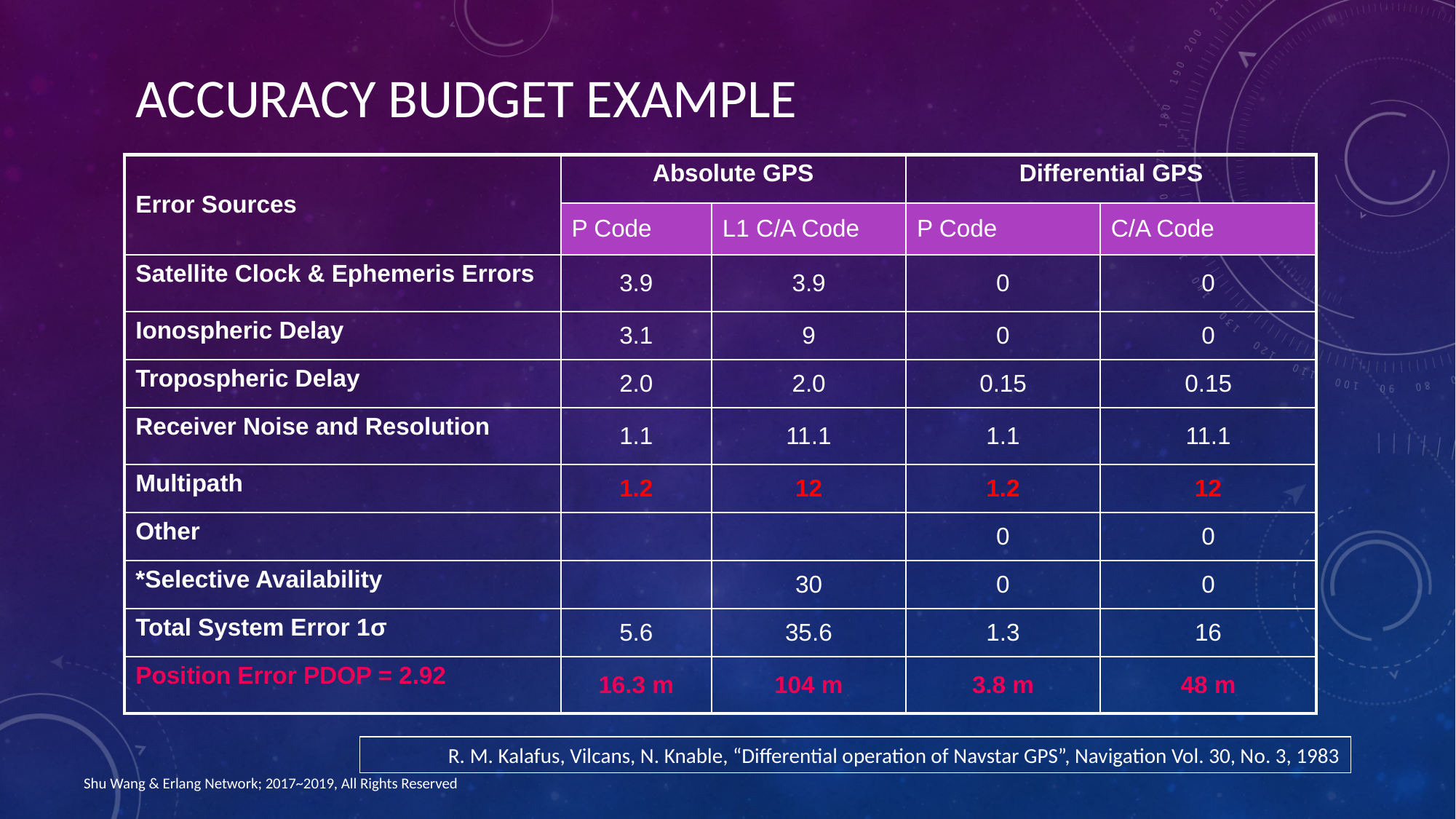

# Accuracy Budget Example
| Error Sources | Absolute GPS |  | Differential GPS |  |
| --- | --- | --- | --- | --- |
|  | P Code | L1 C/A Code | P Code | C/A Code |
| Satellite Clock & Ephemeris Errors | 3.9 | 3.9 | 0 | 0 |
| Ionospheric Delay | 3.1 | 9 | 0 | 0 |
| Tropospheric Delay | 2.0 | 2.0 | 0.15 | 0.15 |
| Receiver Noise and Resolution | 1.1 | 11.1 | 1.1 | 11.1 |
| Multipath | 1.2 | 12 | 1.2 | 12 |
| Other |  |  | 0 | 0 |
| \*Selective Availability |  | 30 | 0 | 0 |
| Total System Error 1σ | 5.6 | 35.6 | 1.3 | 16 |
| Position Error PDOP = 2.92 | 16.3 m | 104 m | 3.8 m | 48 m |
R. M. Kalafus, Vilcans, N. Knable, “Differential operation of Navstar GPS”, Navigation Vol. 30, No. 3, 1983
Shu Wang & Erlang Network; 2017~2019, All Rights Reserved